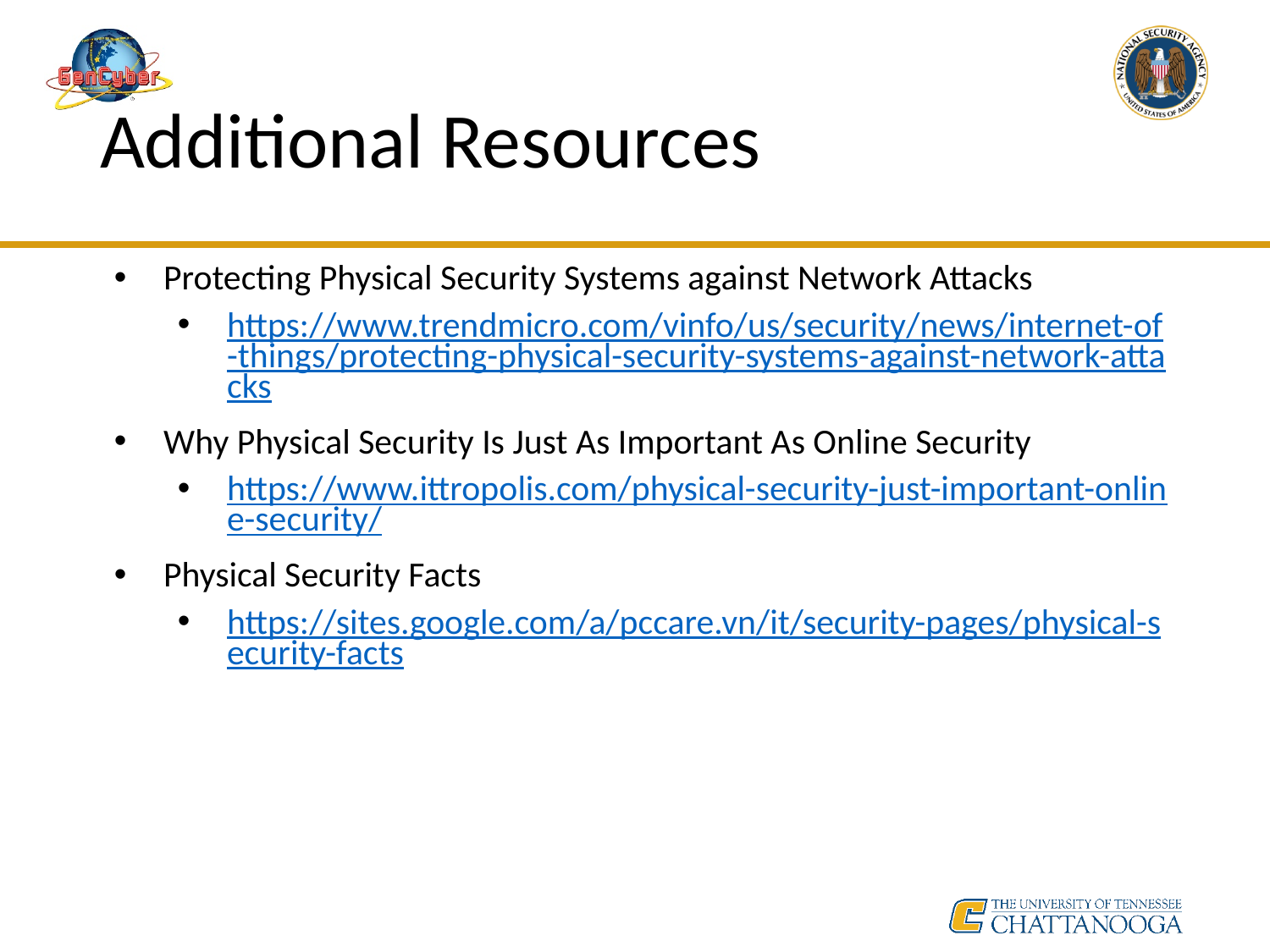

# Additional Resources
Protecting Physical Security Systems against Network Attacks
https://www.trendmicro.com/vinfo/us/security/news/internet-of-things/protecting-physical-security-systems-against-network-attacks
Why Physical Security Is Just As Important As Online Security
https://www.ittropolis.com/physical-security-just-important-online-security/
Physical Security Facts
https://sites.google.com/a/pccare.vn/it/security-pages/physical-security-facts